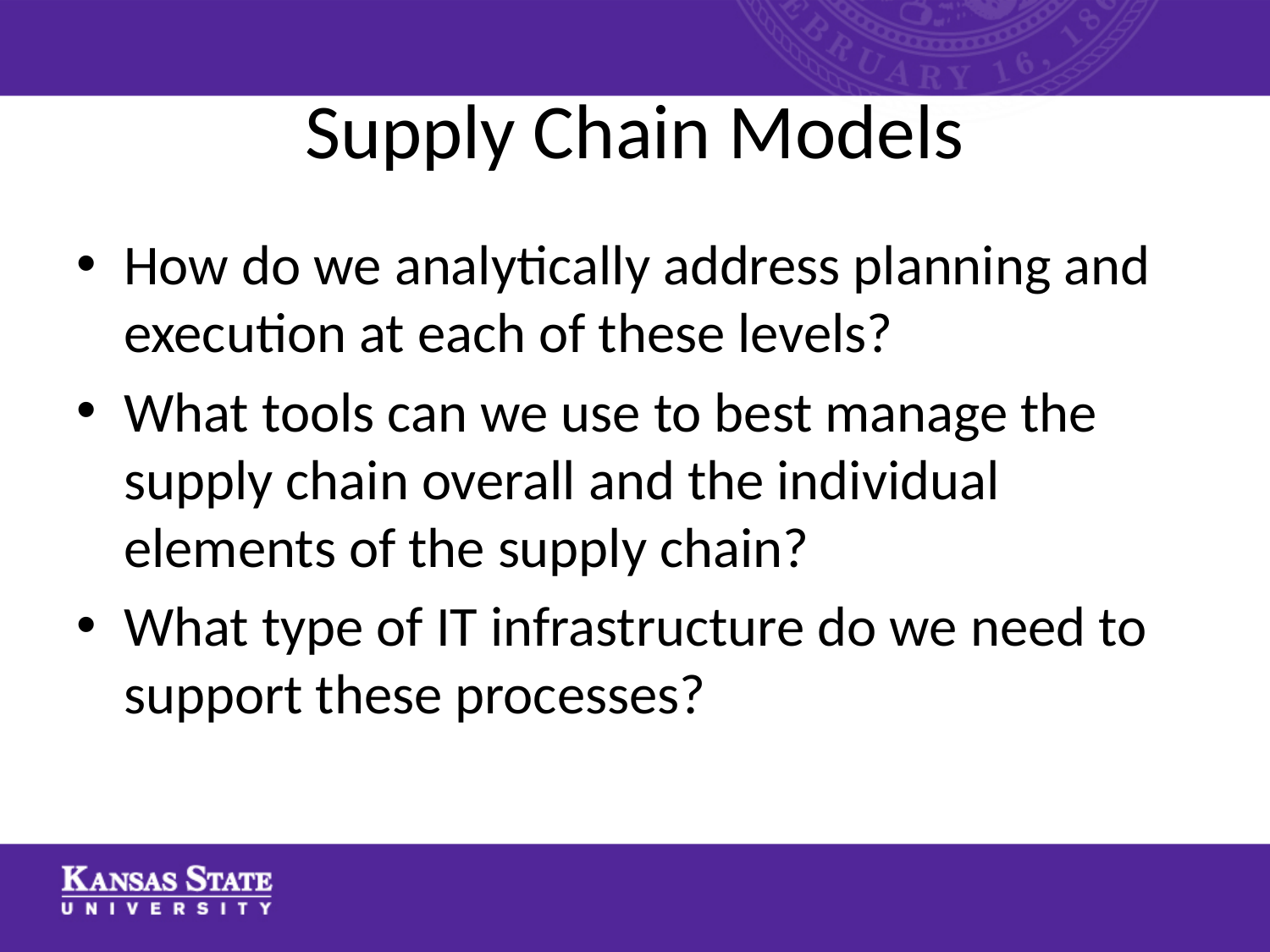

# Supply Chain Models
How do we analytically address planning and execution at each of these levels?
What tools can we use to best manage the supply chain overall and the individual elements of the supply chain?
What type of IT infrastructure do we need to support these processes?